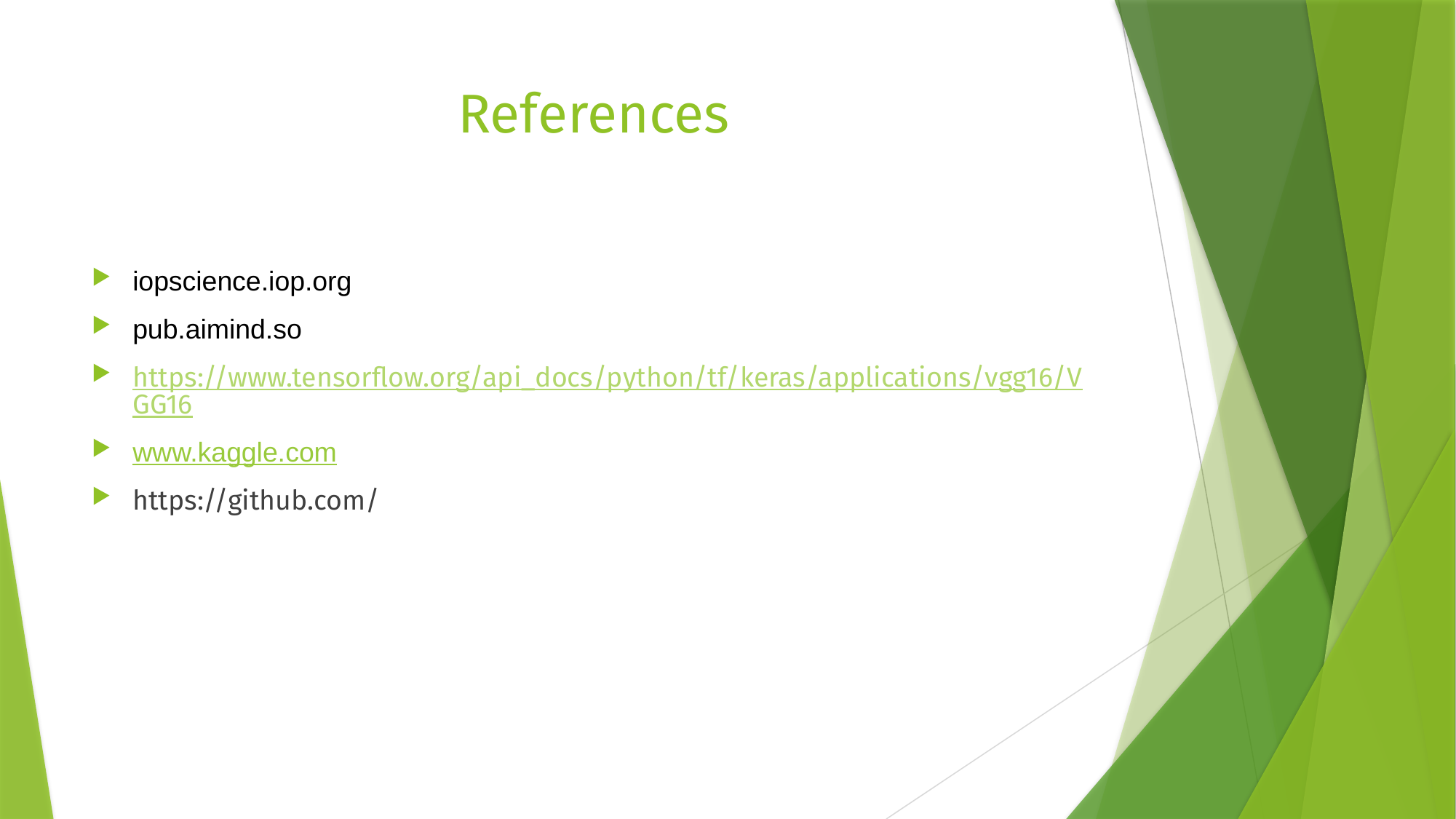

# References
iopscience.iop.org
pub.aimind.so
https://www.tensorflow.org/api_docs/python/tf/keras/applications/vgg16/VGG16
www.kaggle.com
https://github.com/